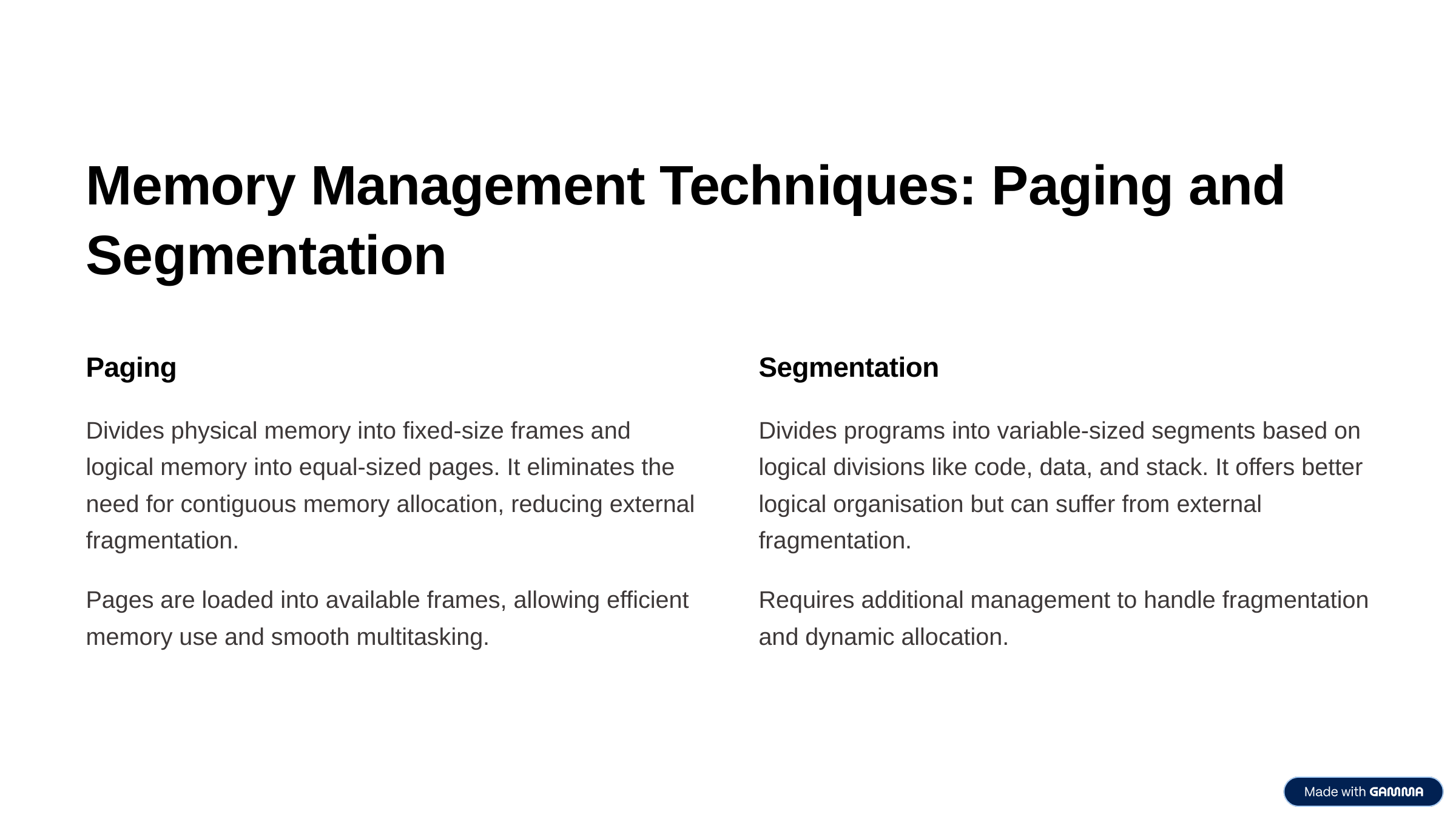

Memory Management Techniques: Paging and Segmentation
Paging
Segmentation
Divides physical memory into fixed-size frames and logical memory into equal-sized pages. It eliminates the need for contiguous memory allocation, reducing external fragmentation.
Divides programs into variable-sized segments based on logical divisions like code, data, and stack. It offers better logical organisation but can suffer from external fragmentation.
Pages are loaded into available frames, allowing efficient memory use and smooth multitasking.
Requires additional management to handle fragmentation and dynamic allocation.